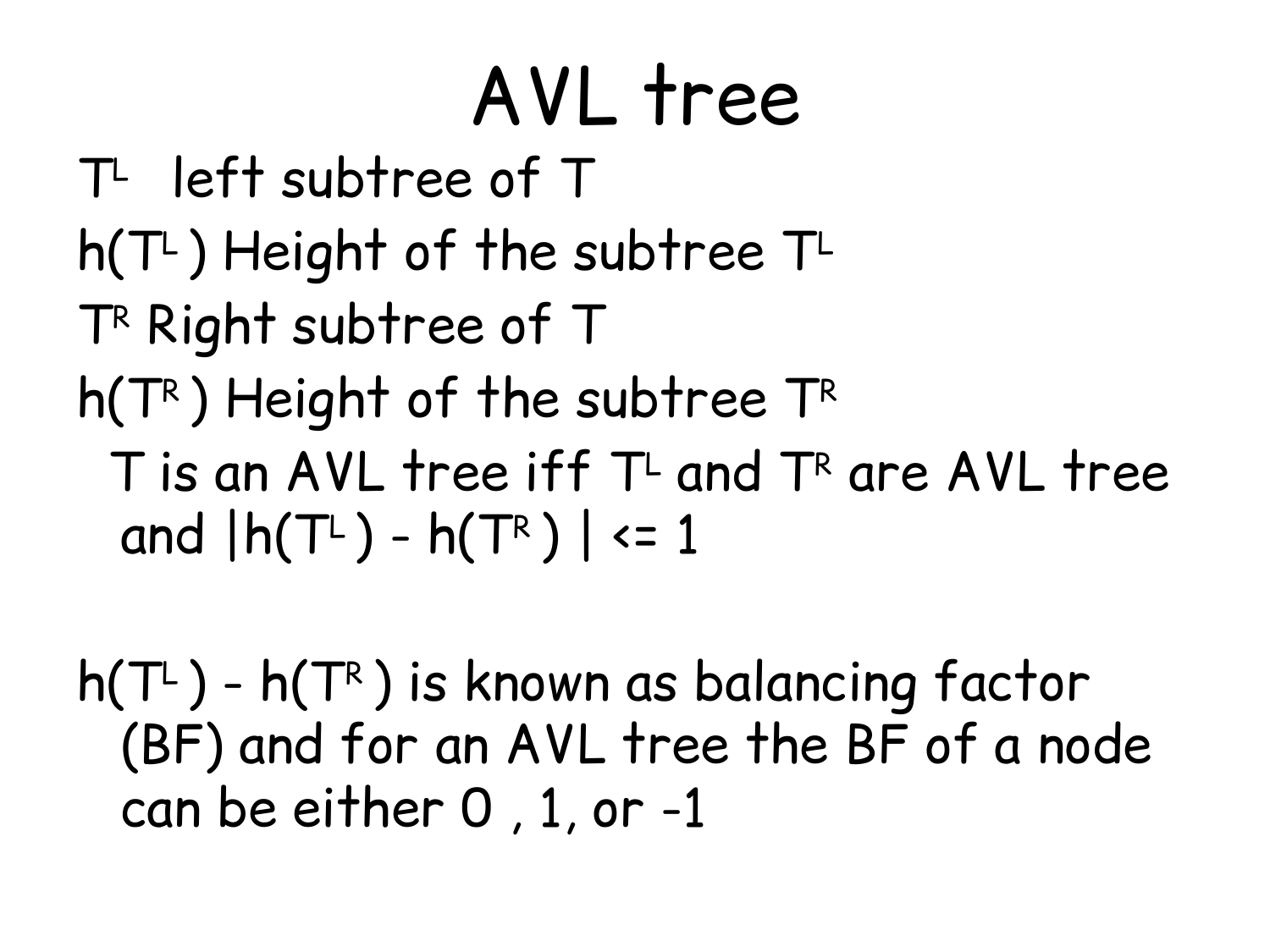

# AVL tree
TL    left subtree of T
h(TL ) Height of the subtree TL
TR Right subtree of T
h(TR ) Height of the subtree TR
  T is an AVL tree iff TL and TR are AVL tree and |h(TL ) - h(TR ) | <= 1

h(TL ) - h(TR ) is known as balancing factor (BF) and for an AVL tree the BF of a node can be either 0 , 1, or -1